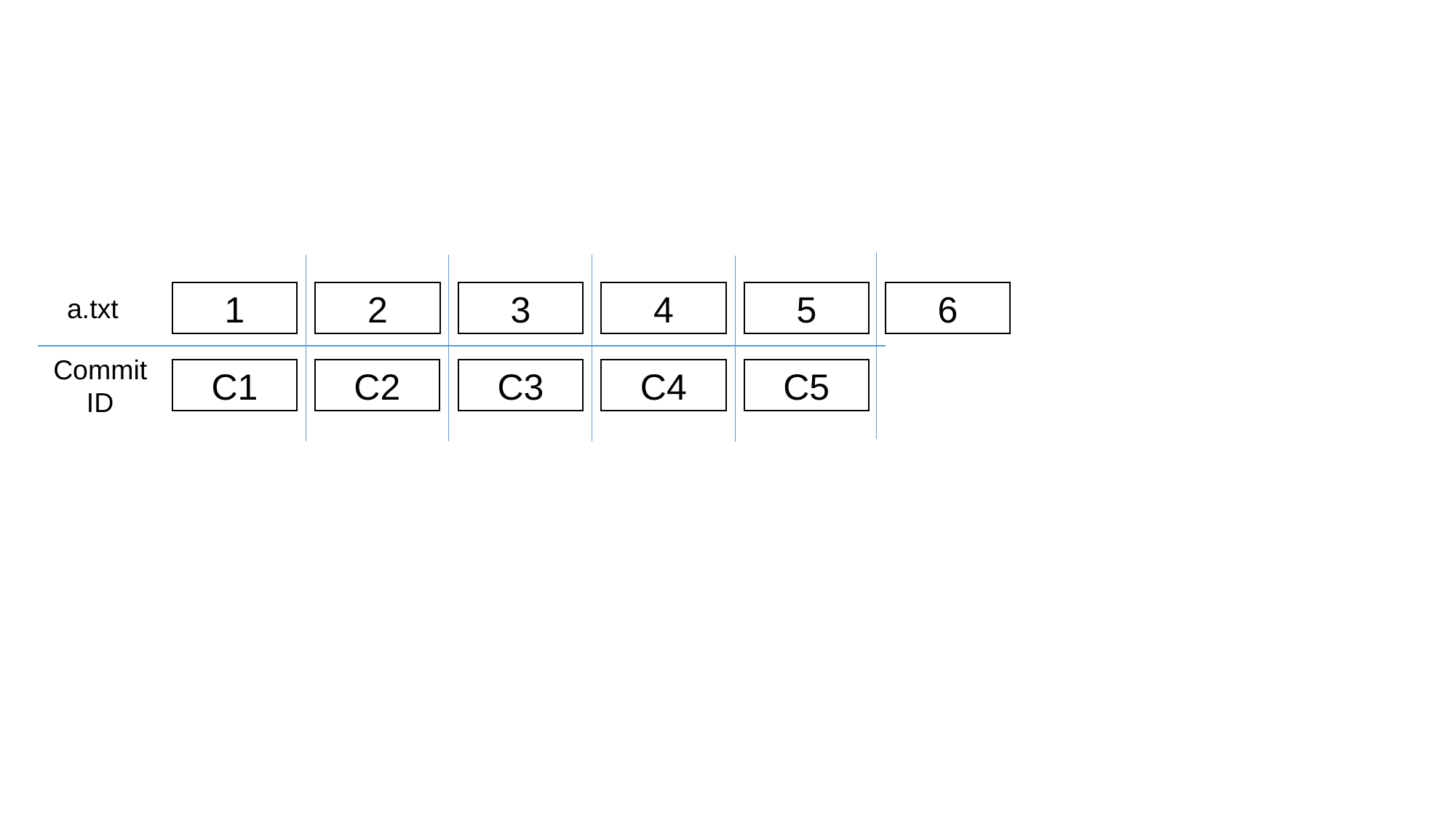

2
3
4
5
6
1
a.txt
Commit ID
C2
C3
C4
C5
C1